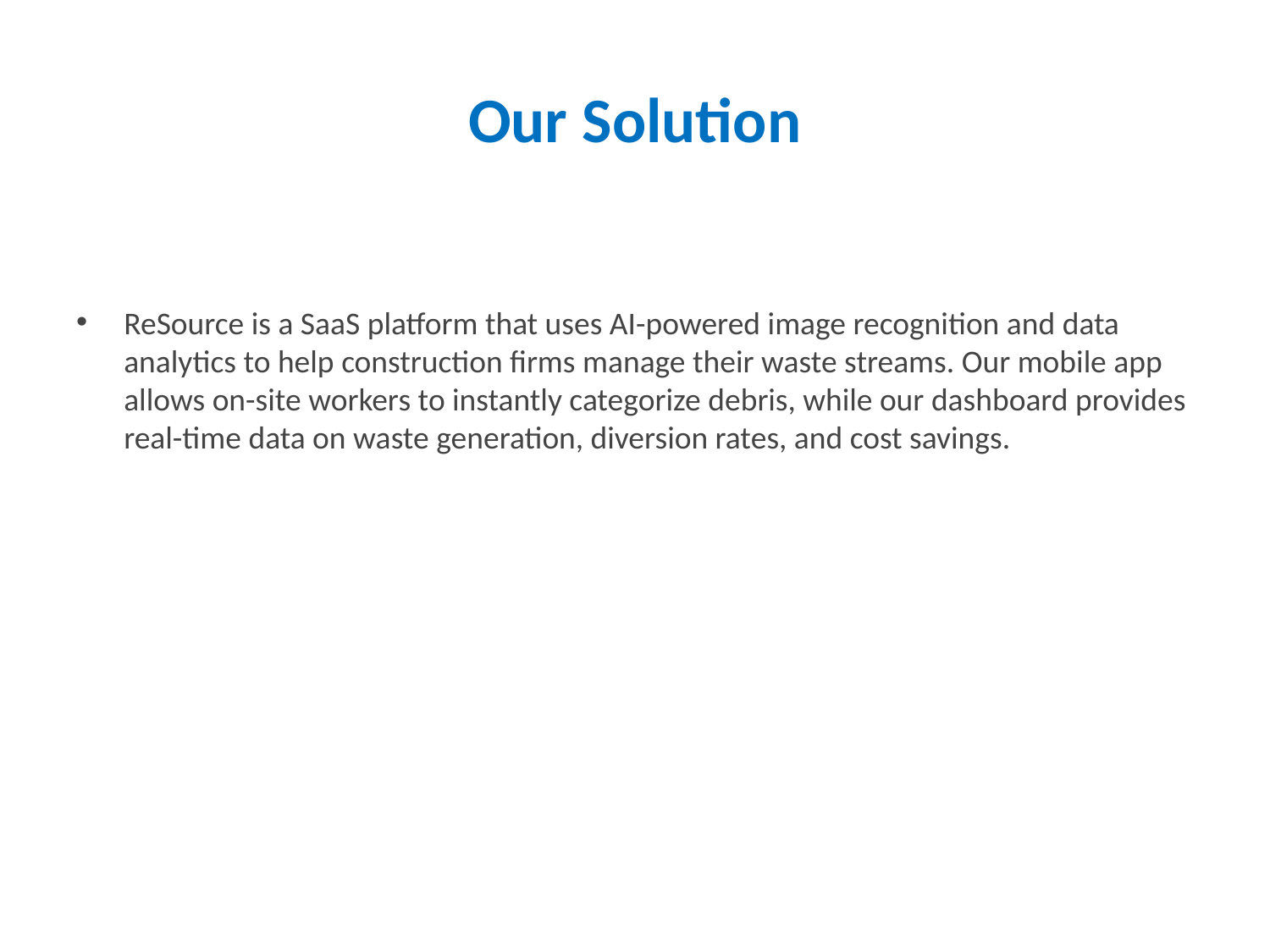

# Our Solution

ReSource is a SaaS platform that uses AI-powered image recognition and data analytics to help construction firms manage their waste streams. Our mobile app allows on-site workers to instantly categorize debris, while our dashboard provides real-time data on waste generation, diversion rates, and cost savings.